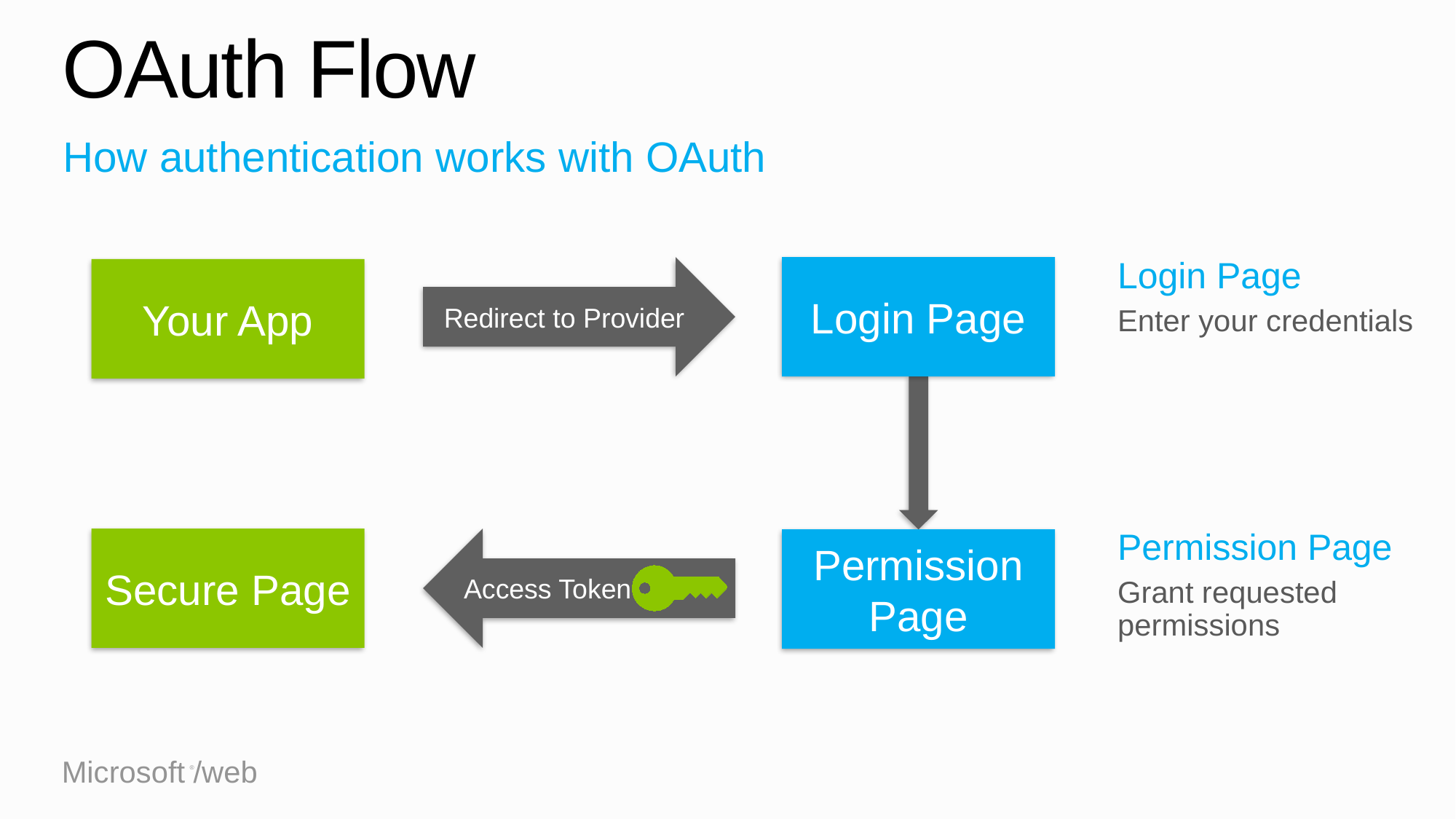

# OAuth Flow
How authentication works with OAuth
Login Page
Login Page
Enter your credentials
Redirect to Provider
Your App

Secure Page
Access Token
Permission Page
Grant requested permissions
Permission Page